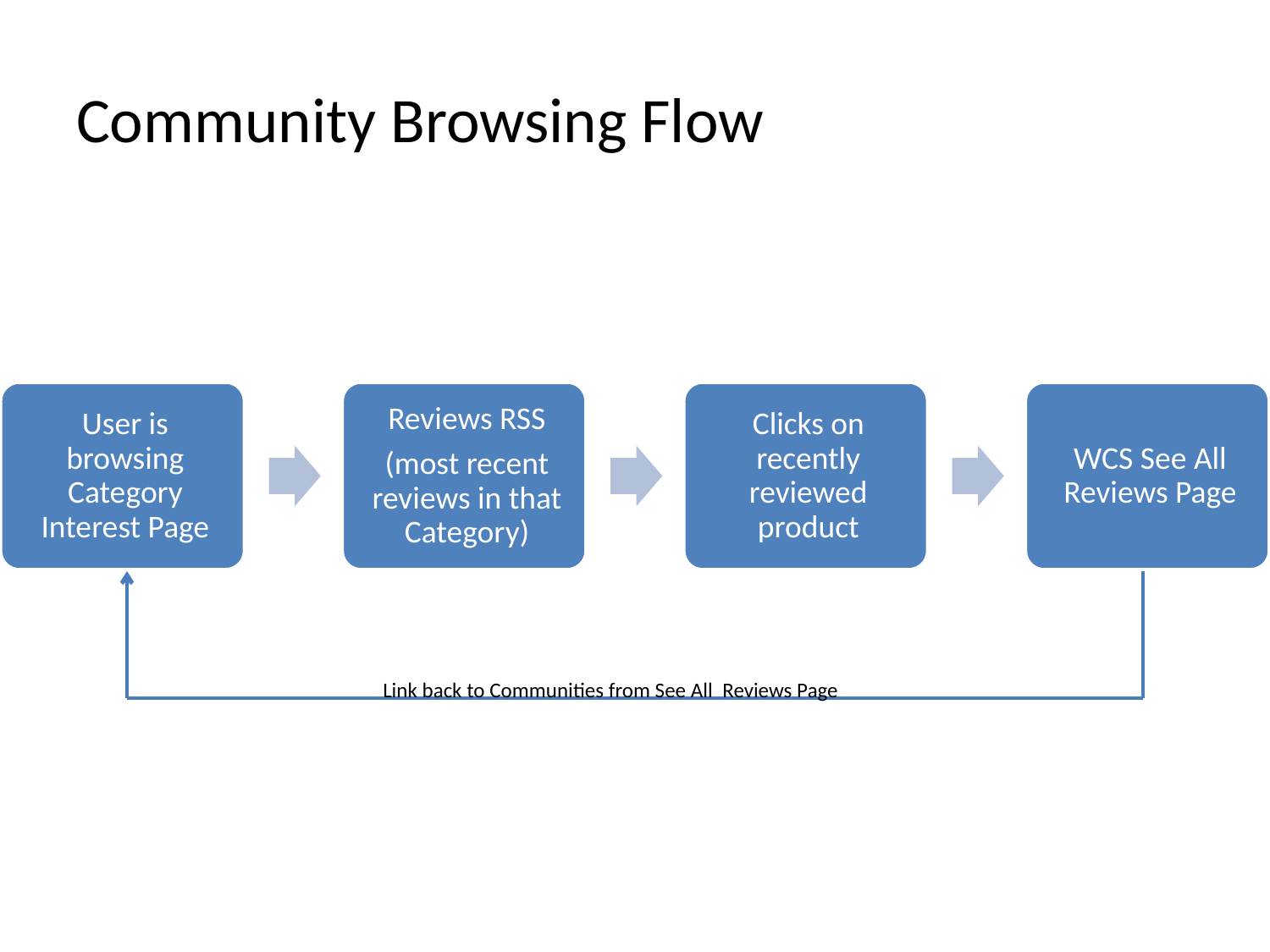

# Community Browsing Flow
User is browsing Category Interest Page

Reviews RSS
(most recent reviews in that Category)

Clicks on recently reviewed product

WCS See All Reviews Page
Link back to Communities from See All  Reviews Page